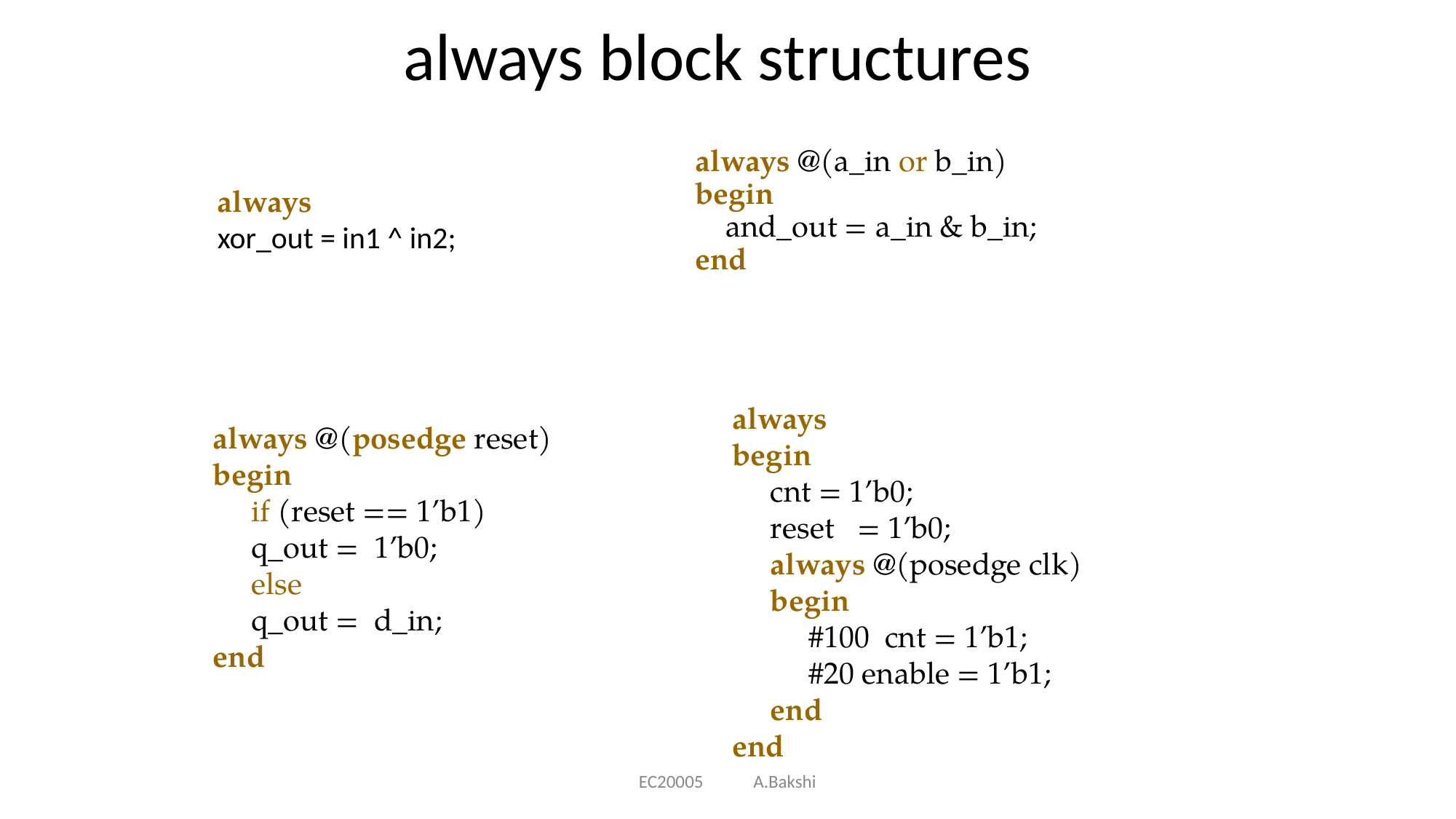

# always block structures
always @(a_in or b_in)
begin
    and_out = a_in & b_in;
end
always
xor_out = in1 ^ in2;

always
begin
     cnt = 1’b0;
     reset   = 1’b0;
     always @(posedge clk)
     begin
          #100  cnt = 1’b1;
          #20 enable = 1’b1;
     end
end
always @(posedge reset)
begin
     if (reset == 1’b1)
     q_out =  1’b0;
     else
     q_out =  d_in;
end
EC20005            A.Bakshi